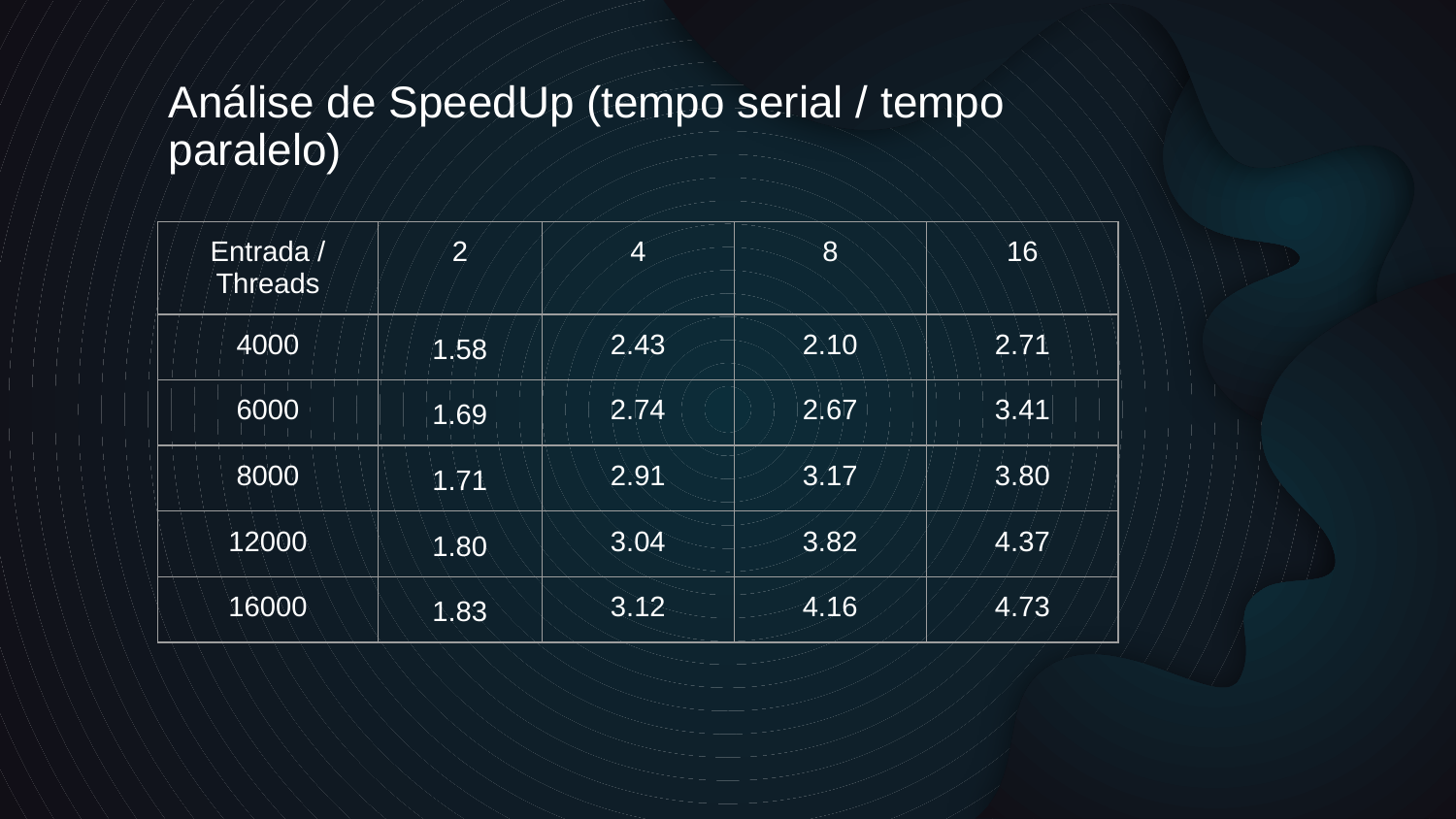

# Análise de SpeedUp (tempo serial / tempo paralelo)
| Entrada / Threads | 2 | 4 | 8 | 16 |
| --- | --- | --- | --- | --- |
| 4000 | 1.58 | 2.43 | 2.10 | 2.71 |
| 6000 | 1.69 | 2.74 | 2.67 | 3.41 |
| 8000 | 1.71 | 2.91 | 3.17 | 3.80 |
| 12000 | 1.80 | 3.04 | 3.82 | 4.37 |
| 16000 | 1.83 | 3.12 | 4.16 | 4.73 |